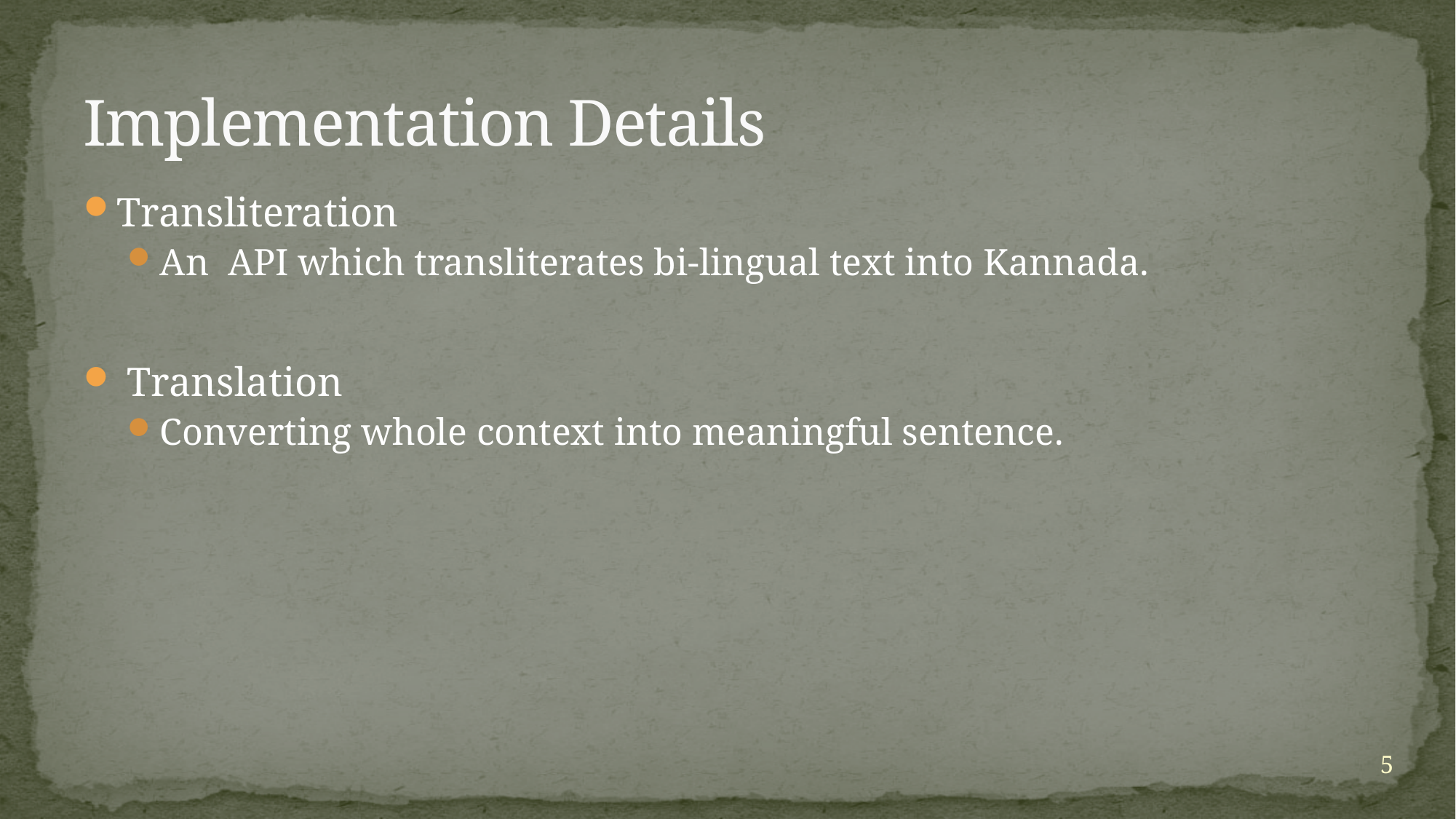

# Implementation Details
Transliteration
An  API which transliterates bi-lingual text into Kannada.

 Translation
Converting whole context into meaningful sentence.

5